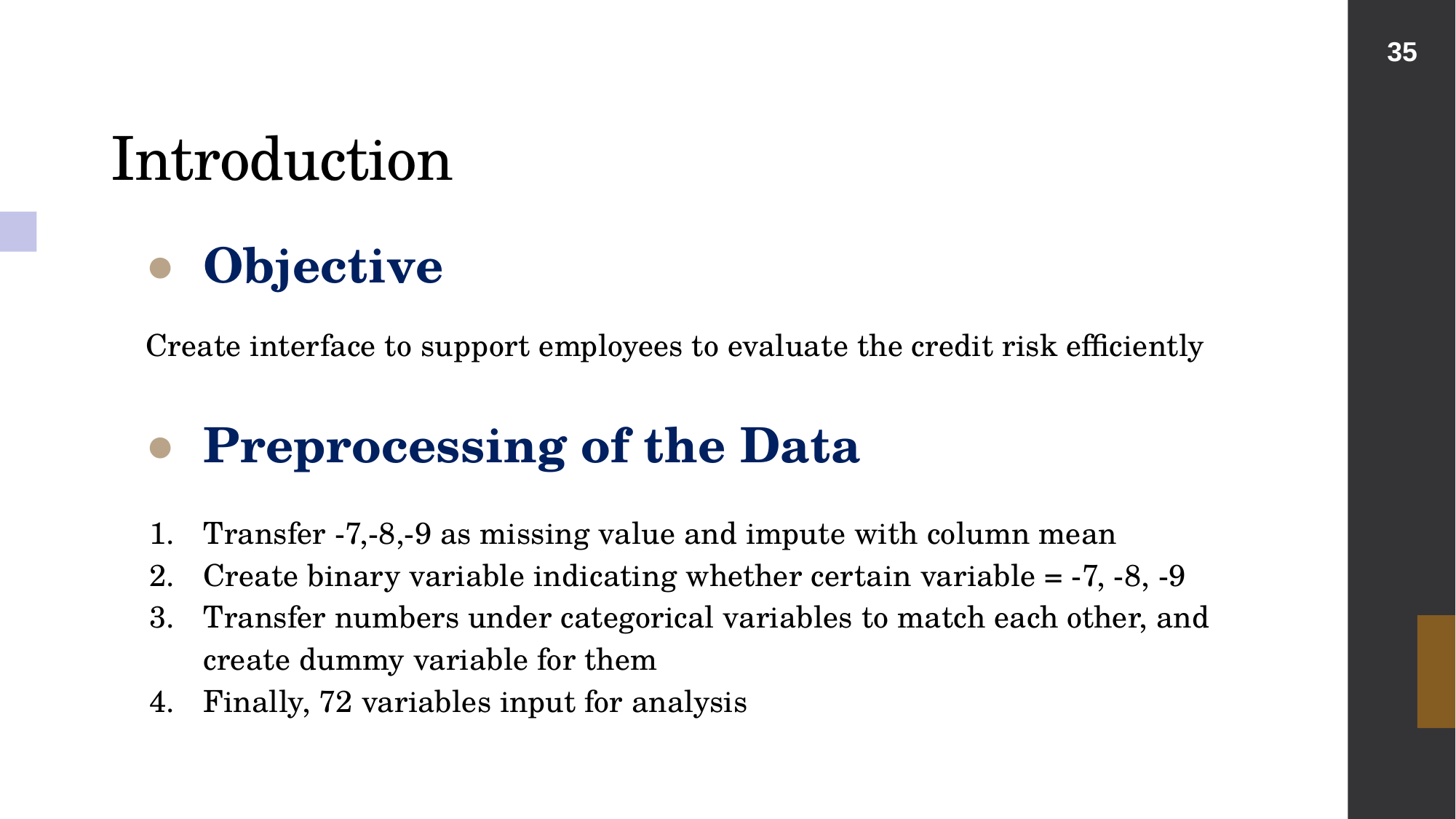

35
Introduction

Objective

Create interface to support employees to evaluate the credit risk efficiently

Preprocessing of the Data

Transfer -7,-8,-9 as missing value and impute with column mean
Create binary variable indicating whether certain variable = -7, -8, -9
Transfer numbers under categorical variables to match each other, and create dummy variable for them
Finally, 72 variables input for analysis